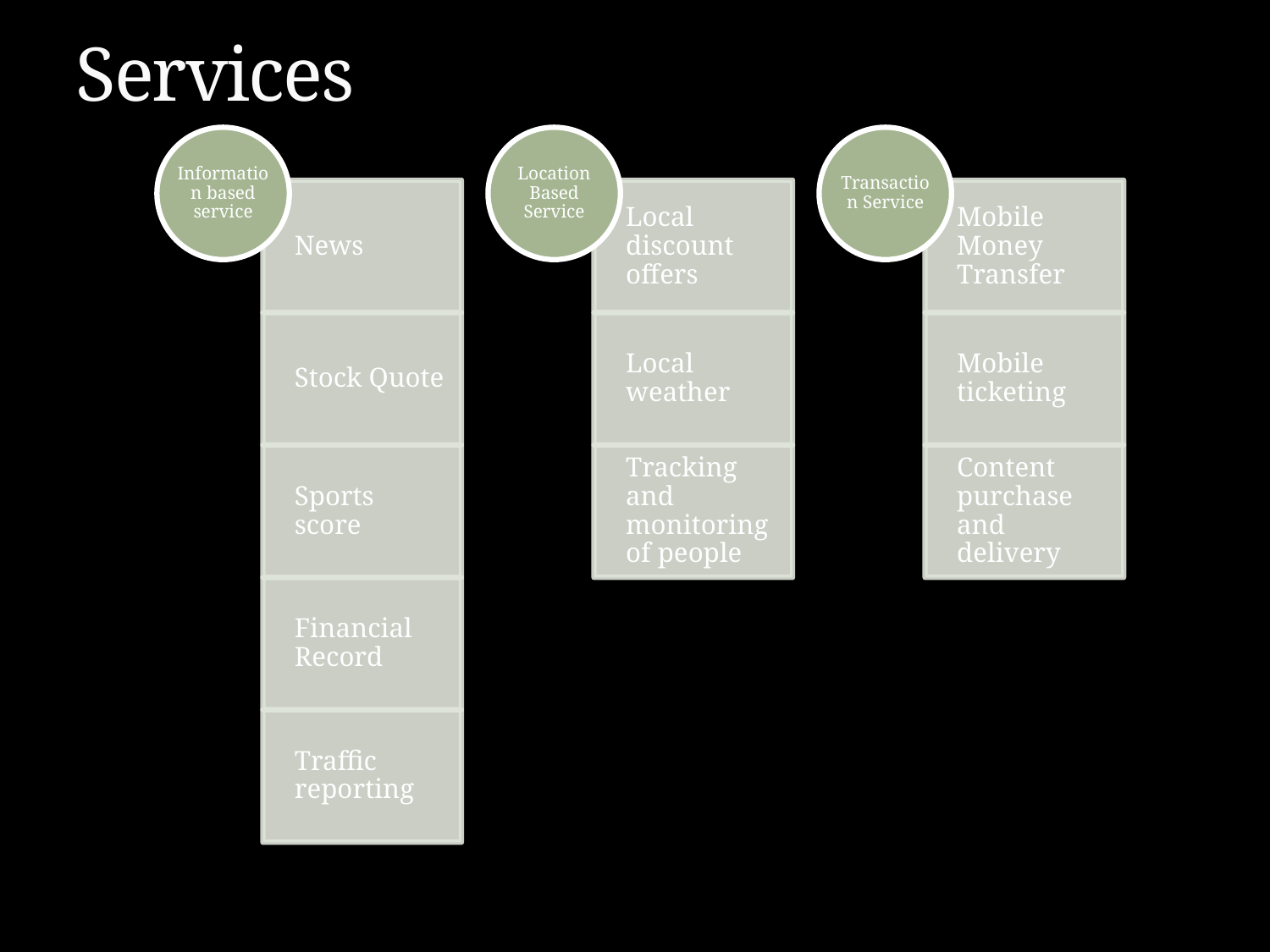

# Services
News
Stock Quote
Sports score
Financial Record
Traffic reporting
Information based service
Local discount offers
Local weather
Tracking and monitoring of people
Location Based Service
Mobile Money Transfer
Mobile ticketing
Content purchase and delivery
Transaction Service